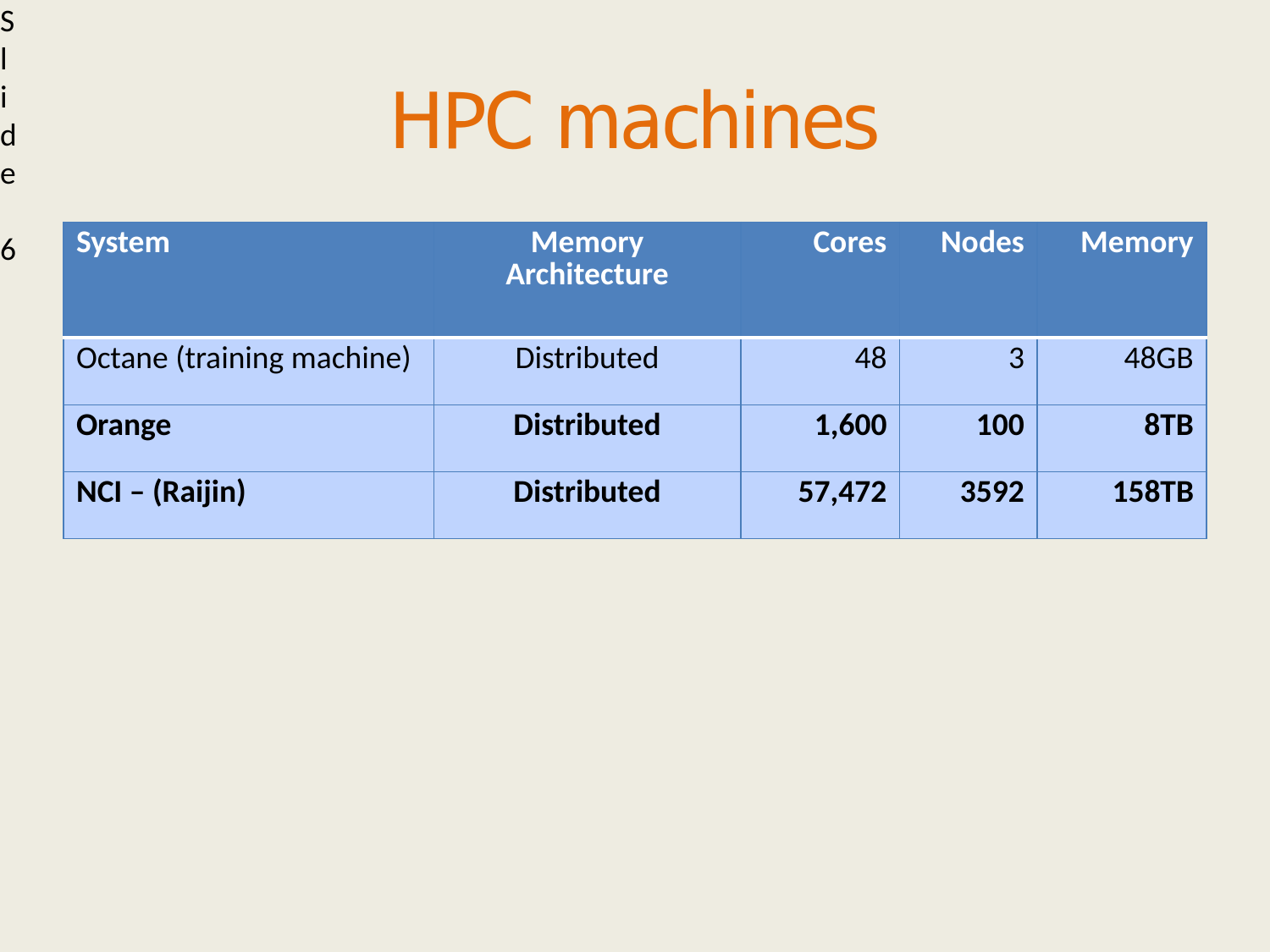

Slide 6
HPC machines
| System | Memory Architecture | Cores | Nodes | Memory |
| --- | --- | --- | --- | --- |
| Octane (training machine) | Distributed | 48 | 3 | 48GB |
| Orange | Distributed | 1,600 | 100 | 8TB |
| NCI – (Raijin) | Distributed | 57,472 | 3592 | 158TB |